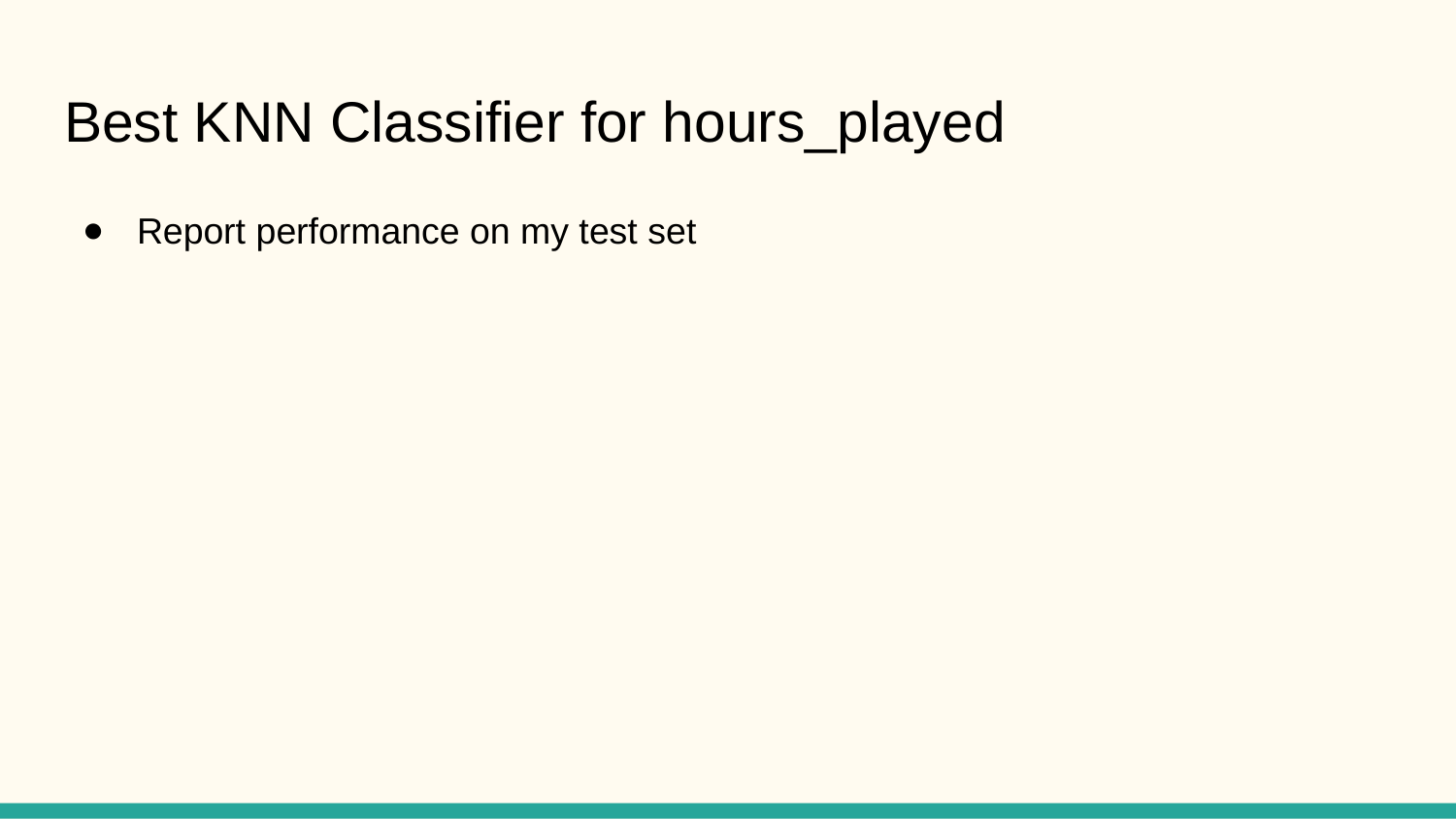

# Best KNN Classifier for hours_played
Report performance on my test set